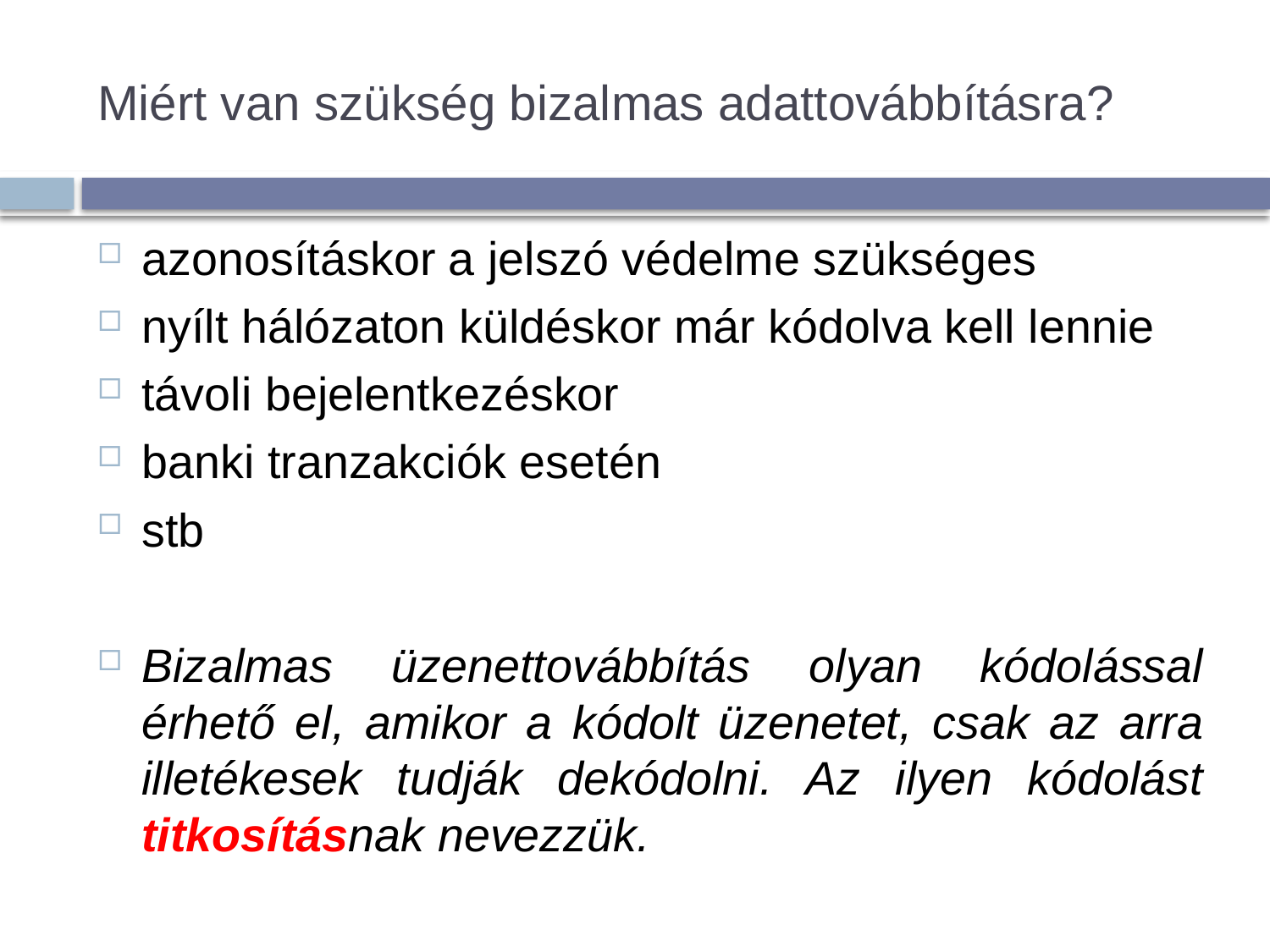

# Miért van szükség bizalmas adattovábbításra?
azonosításkor a jelszó védelme szükséges
nyílt hálózaton küldéskor már kódolva kell lennie
távoli bejelentkezéskor
banki tranzakciók esetén
stb

Bizalmas üzenettovábbítás olyan kódolással érhető el, amikor a kódolt üzenetet, csak az arra illetékesek tudják dekódolni. Az ilyen kódolást titkosításnak nevezzük.